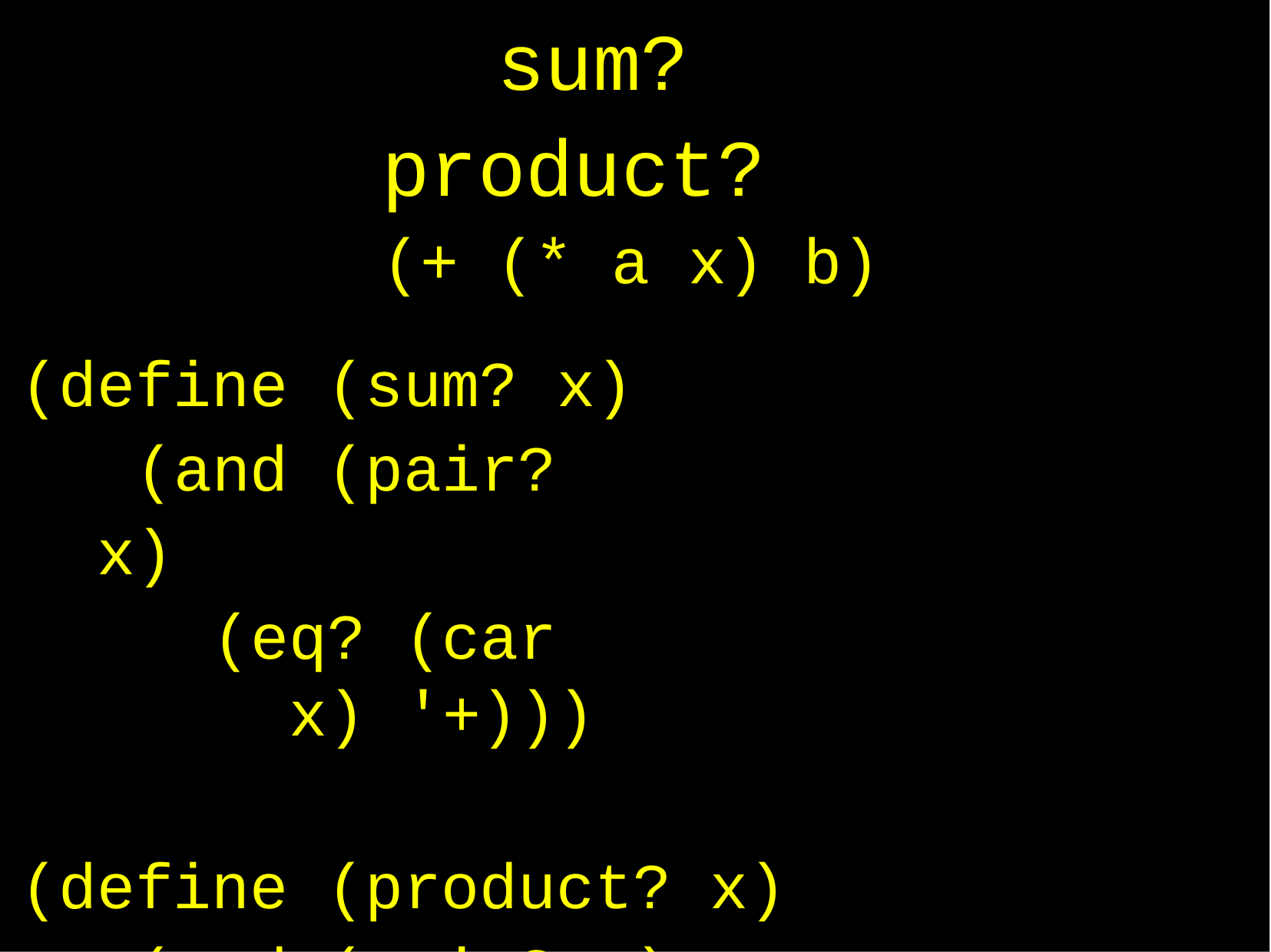

# sum?  product?  (+ (* a x) b)
(define (sum? x)  (and (pair? x)
(eq? (car x) '+)))

(define (product? x)  (and (pair? x)
(eq? (car x) '*)))